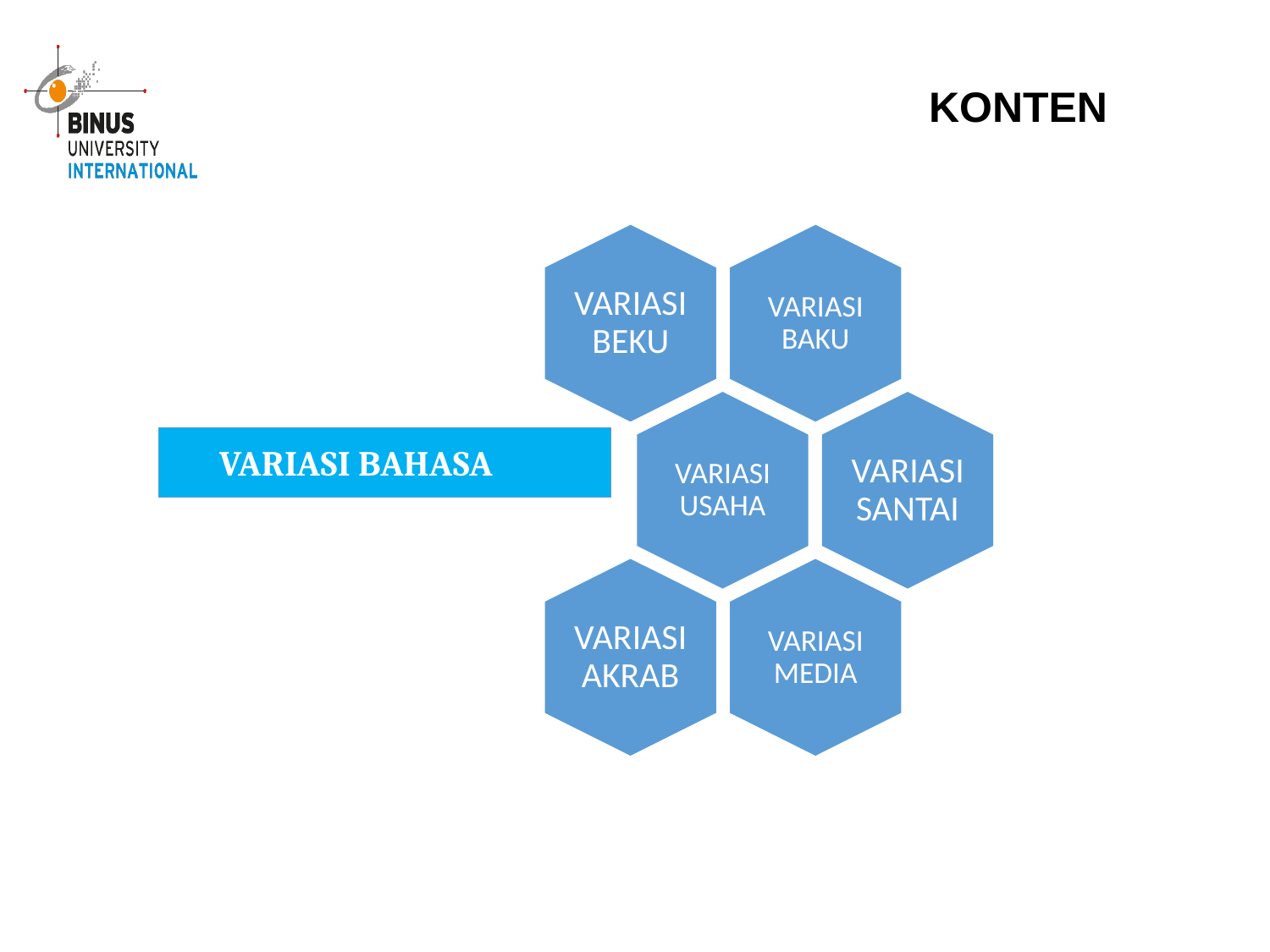

KONTEN

VARIASI BAKU
VARIASI BEKU
VARIASI USAHA
VARIASI SANTAI
VARIASI MEDIA
VARIASI AKRAB

VARIASI BAHASA